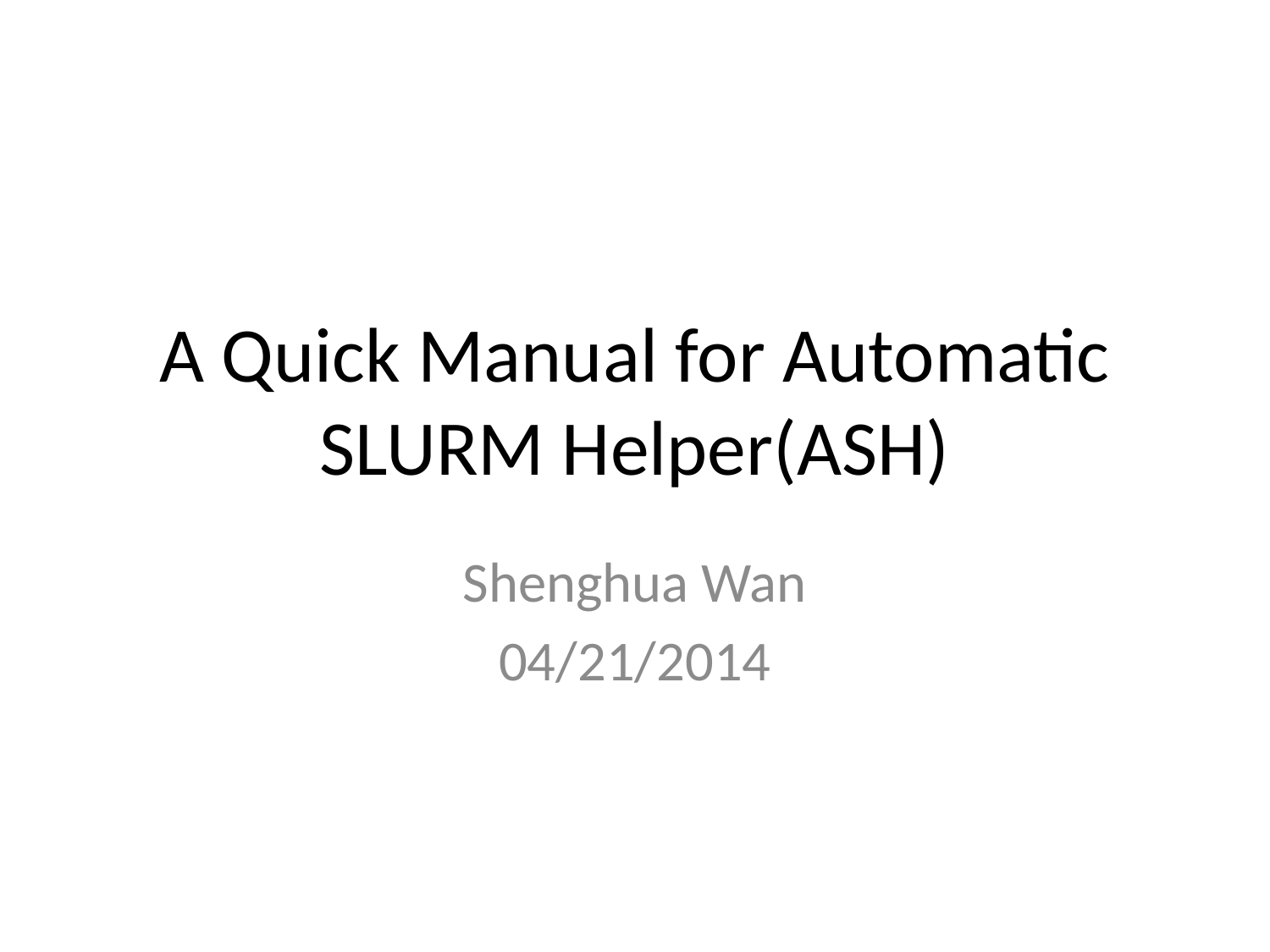

# A Quick Manual for Automatic SLURM Helper(ASH)
Shenghua Wan
04/21/2014